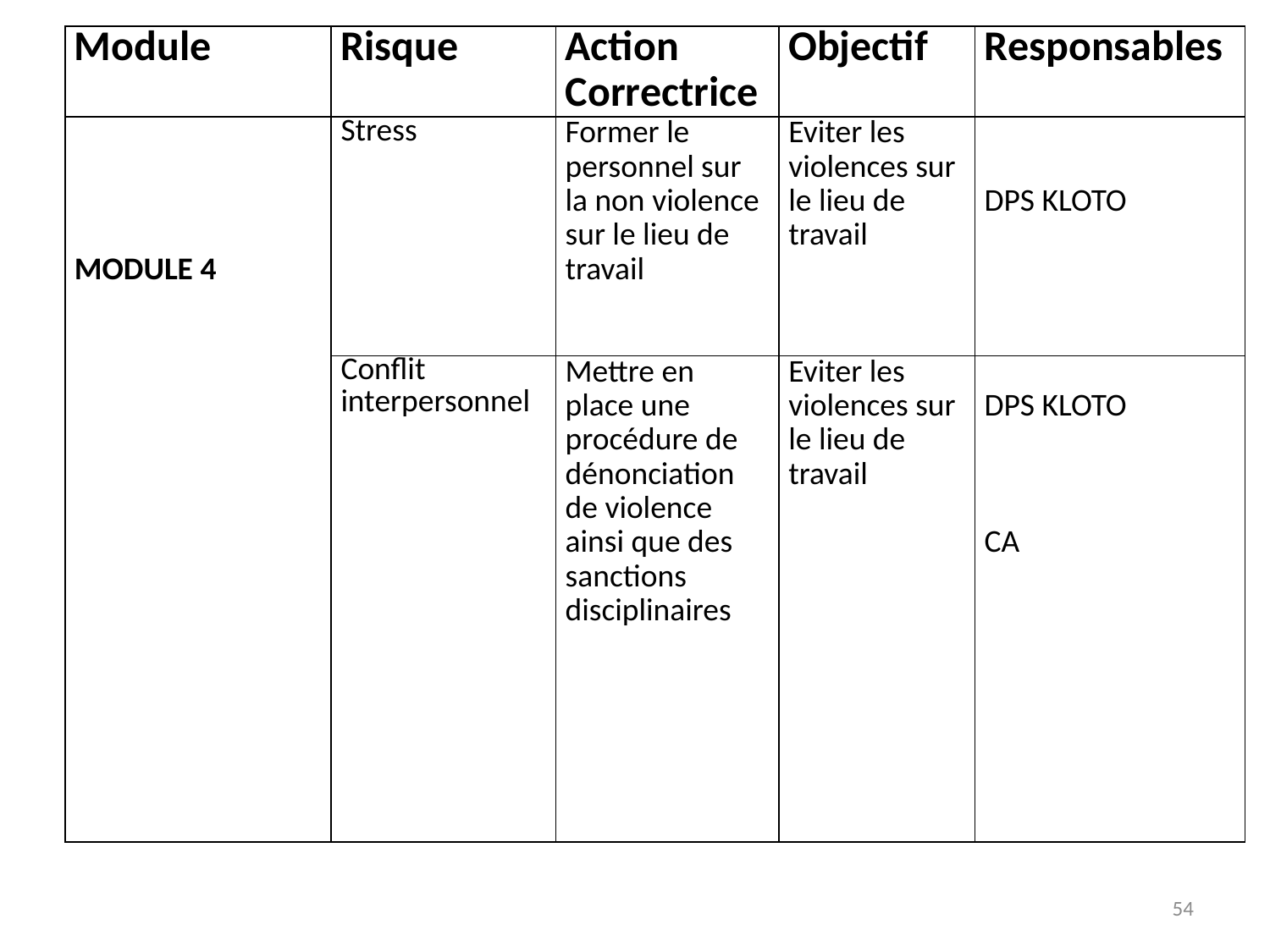

| Module | Risque | Action Correctrice | Objectif | Responsables |
| --- | --- | --- | --- | --- |
| MODULE 4 | Stress | Former le personnel sur la non violence sur le lieu de travail | Eviter les violences sur le lieu de travail | DPS KLOTO |
|  | Conflit interpersonnel | Mettre en place une procédure de dénonciation de violence ainsi que des sanctions disciplinaires | Eviter les violences sur le lieu de travail | DPS KLOTO       CA |
54